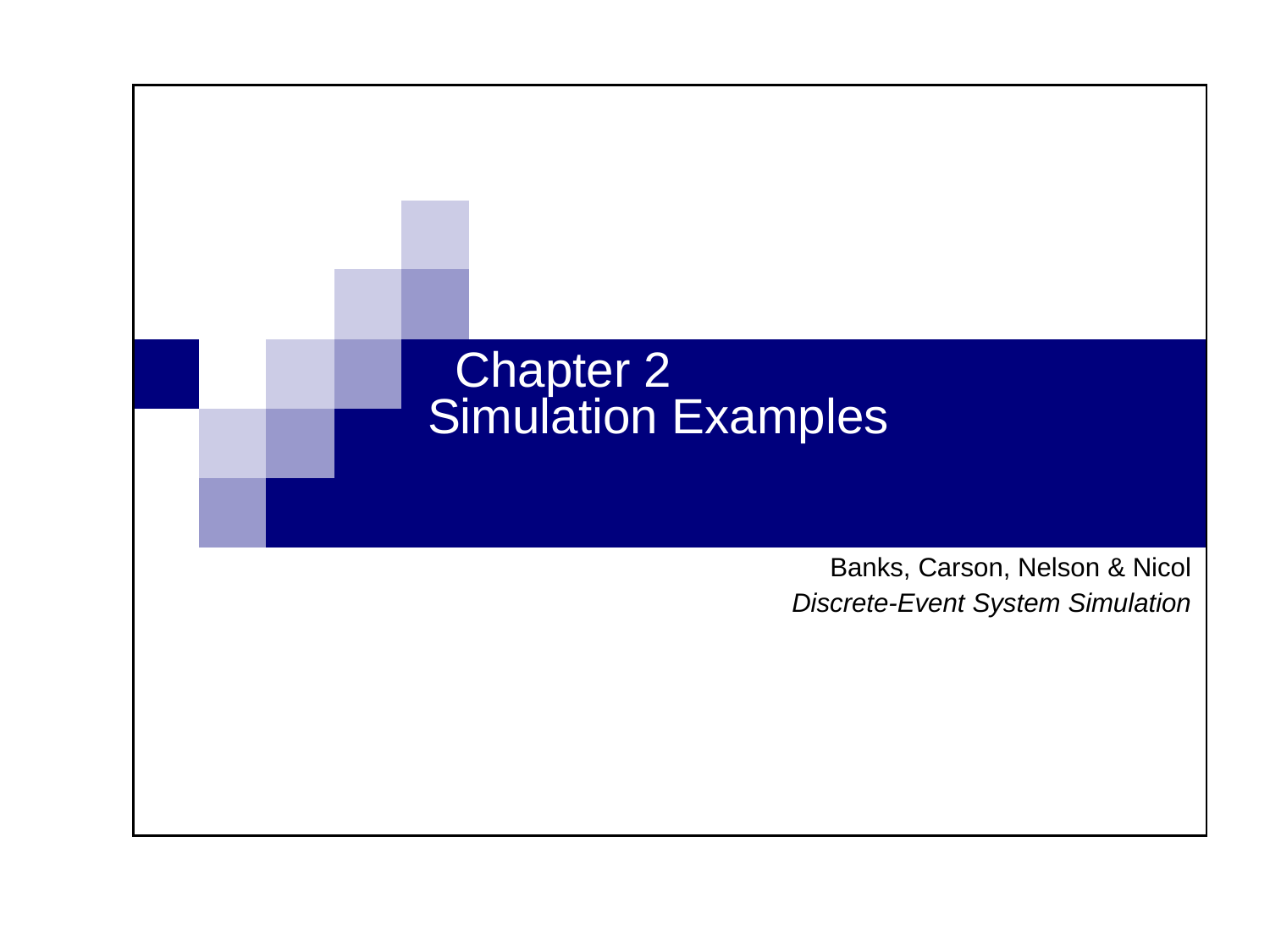

|  |  |  |  |  |  |
| --- | --- | --- | --- | --- | --- |
|  |  |  |  |  |  |
|  |  |  |  |  |  |
|  |  |  |  | Chapter 2 |  |
|  |  |  | Simulation Examples |  |  |
|  |  |  |  |  |  |
| Banks, Carson, Nelson & Nicol Discrete-Event System Simulation |  |  |  |  |  |